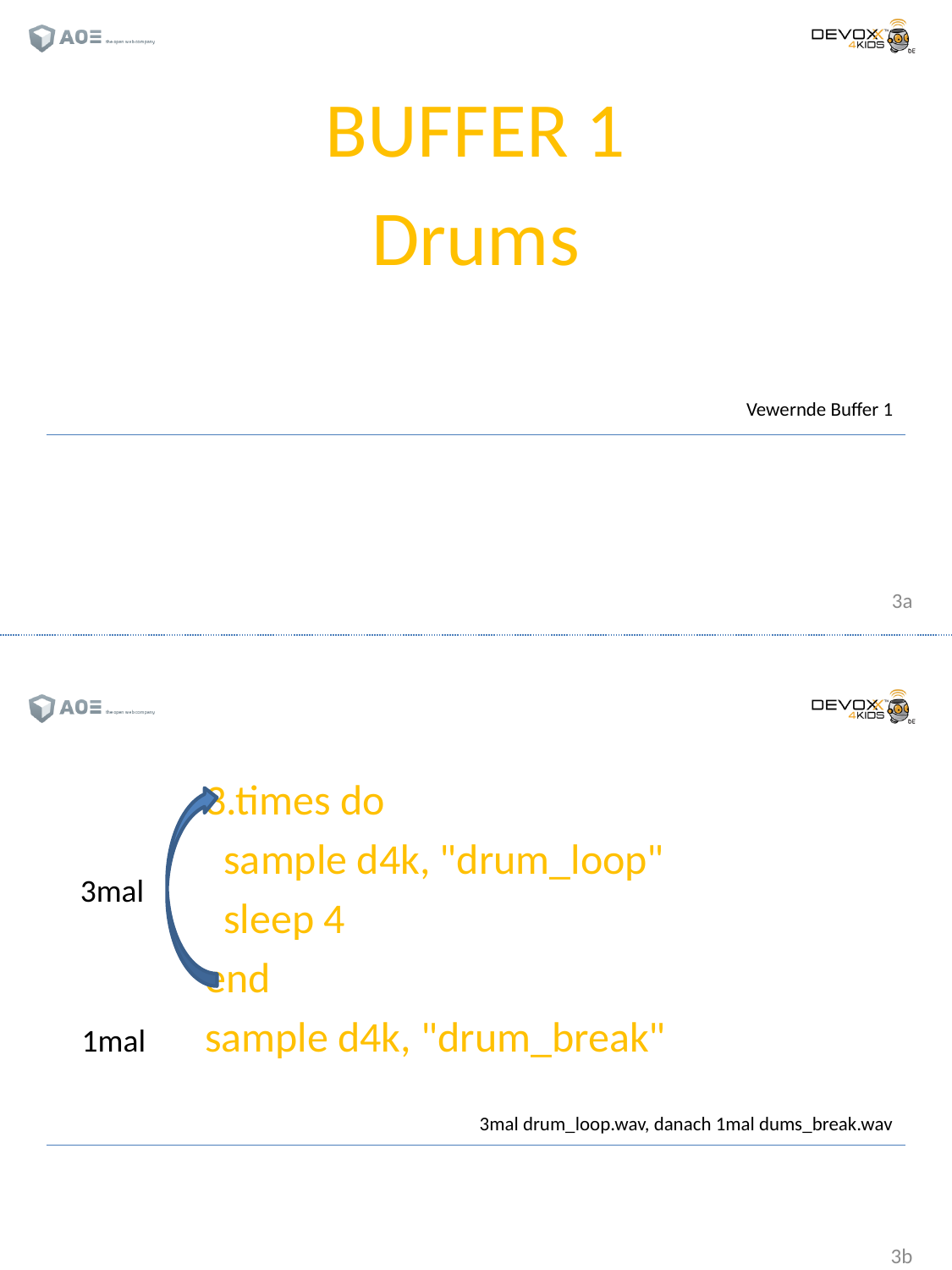

BUFFER 1
Drums
Vewernde Buffer 1

3.times do
  sample d4k, "drum_loop"
  sleep 4
end
sample d4k, "drum_break"

3mal
1mal
3mal drum_loop.wav, danach 1mal dums_break.wav